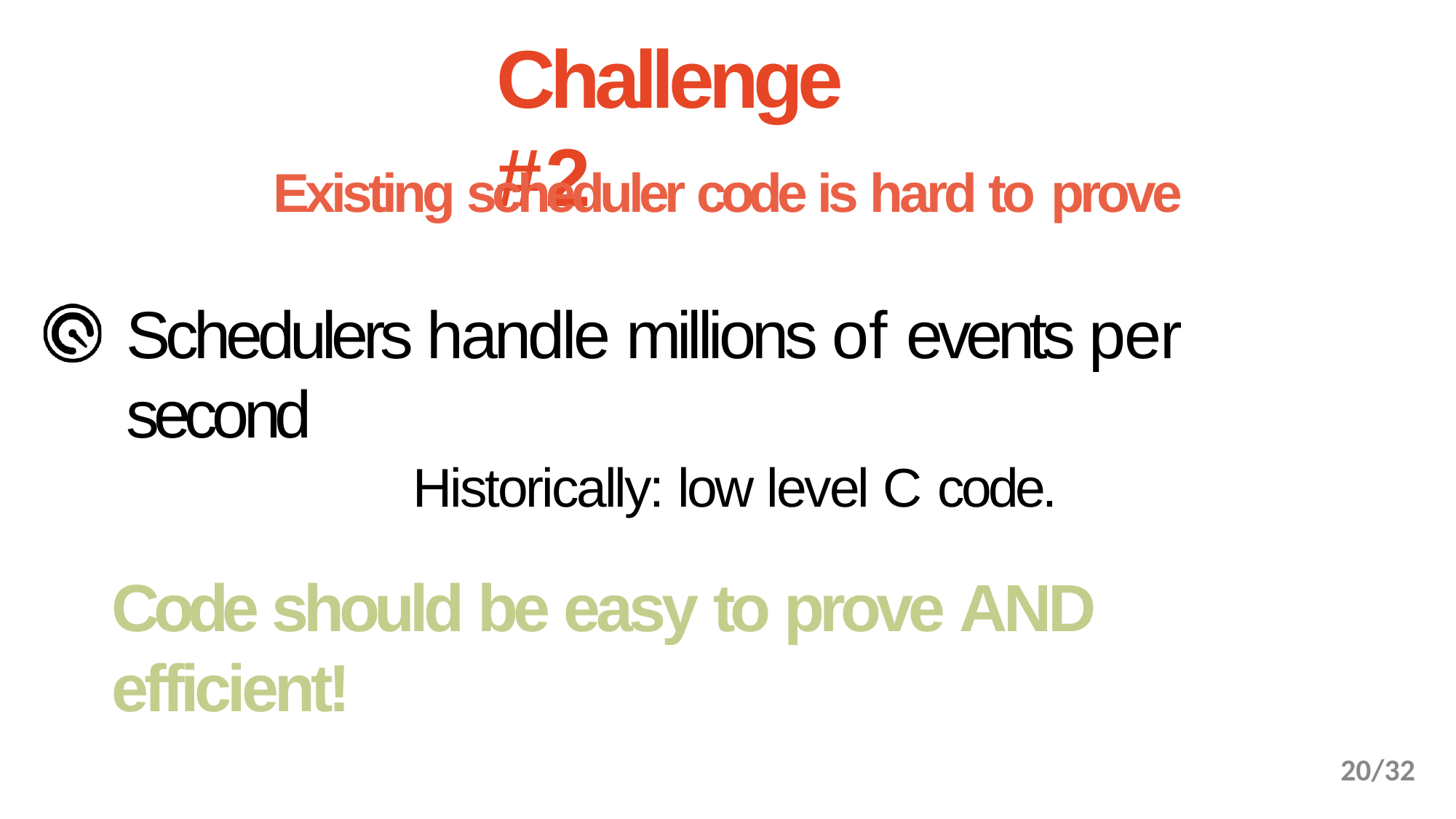

# Challenge #2
Existing scheduler code is hard to prove

Schedulers handle millions of events per second
Historically: low level C code.
Code should be easy to prove AND efficient!

20/32